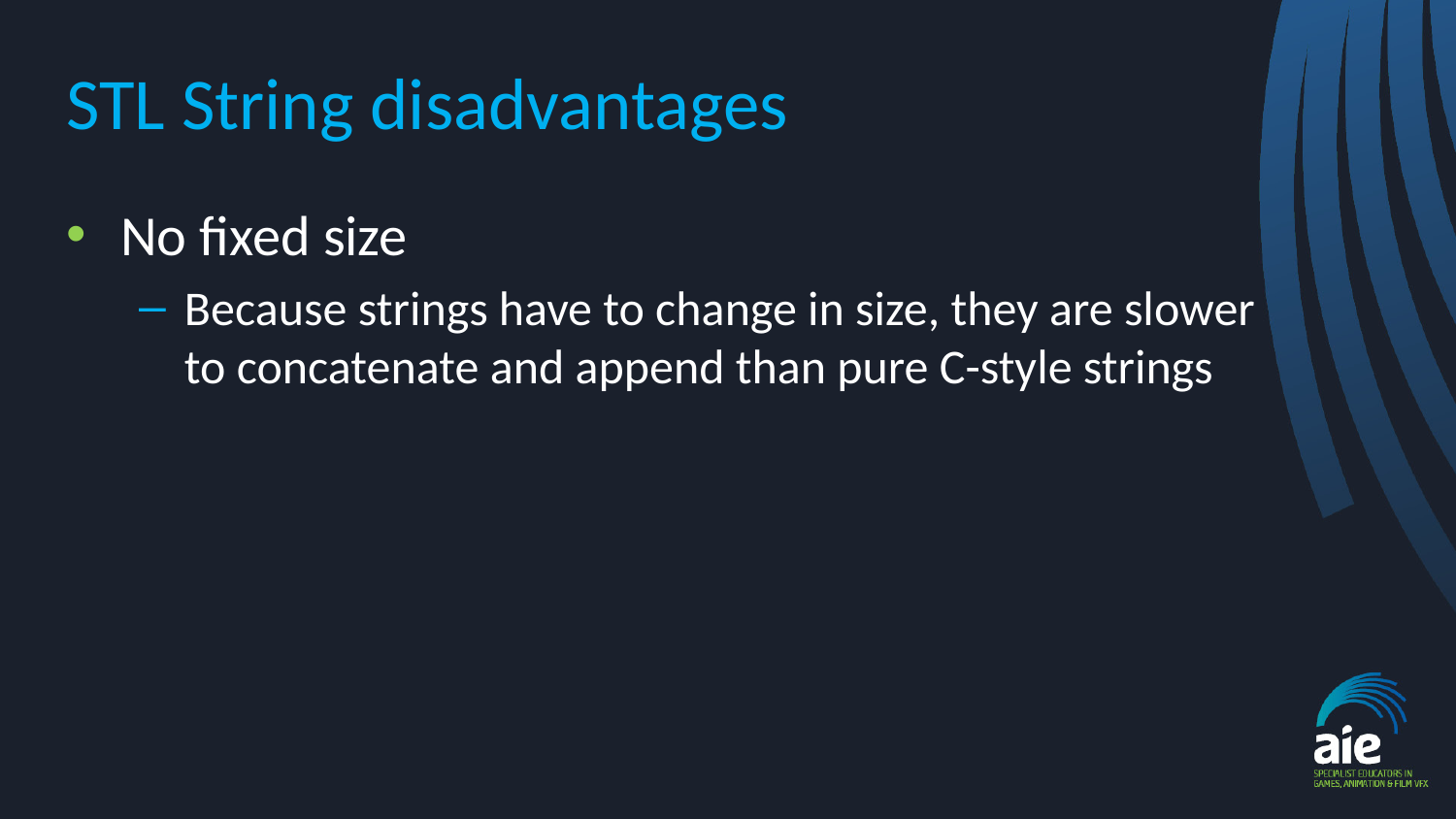

# STL String disadvantages
No fixed size
Because strings have to change in size, they are slower to concatenate and append than pure C-style strings